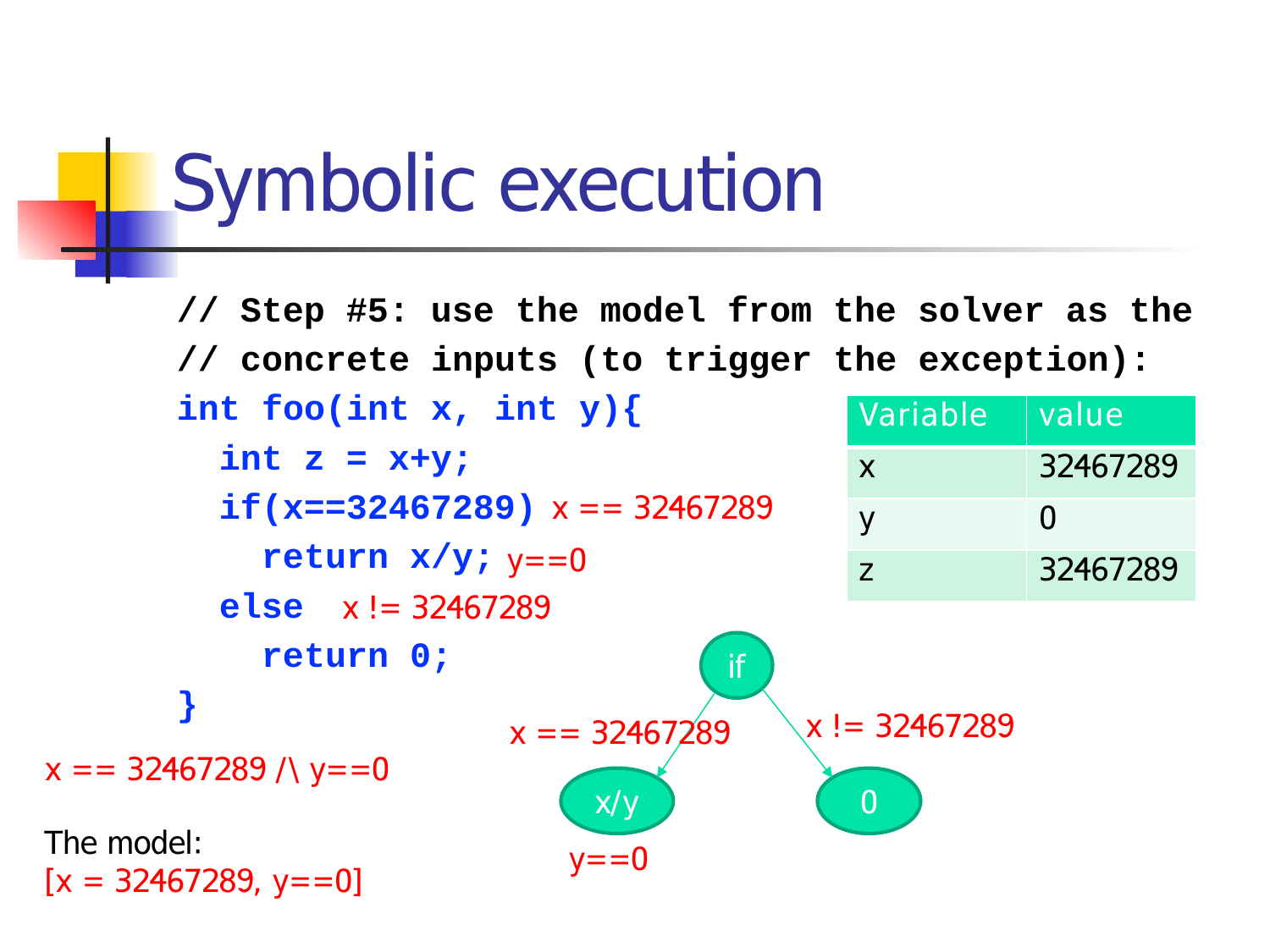

# Symbolic execution
// Step #5: use the model from the solver as the
// concrete inputs (to trigger the exception):
int foo(int x, int y){
  int z = x+y;
  if(x==32467289)
    return x/y;
  else
    return 0;
}

| Variable | value |
| --- | --- |
| x | 32467289 |
| y | 0 |
| z | 32467289 |
x == 32467289
y==0
x != 32467289
if
x != 32467289
x == 32467289
x == 32467289 /\ y==0
x/y
0
The model:
[x = 32467289, y==0]
y==0